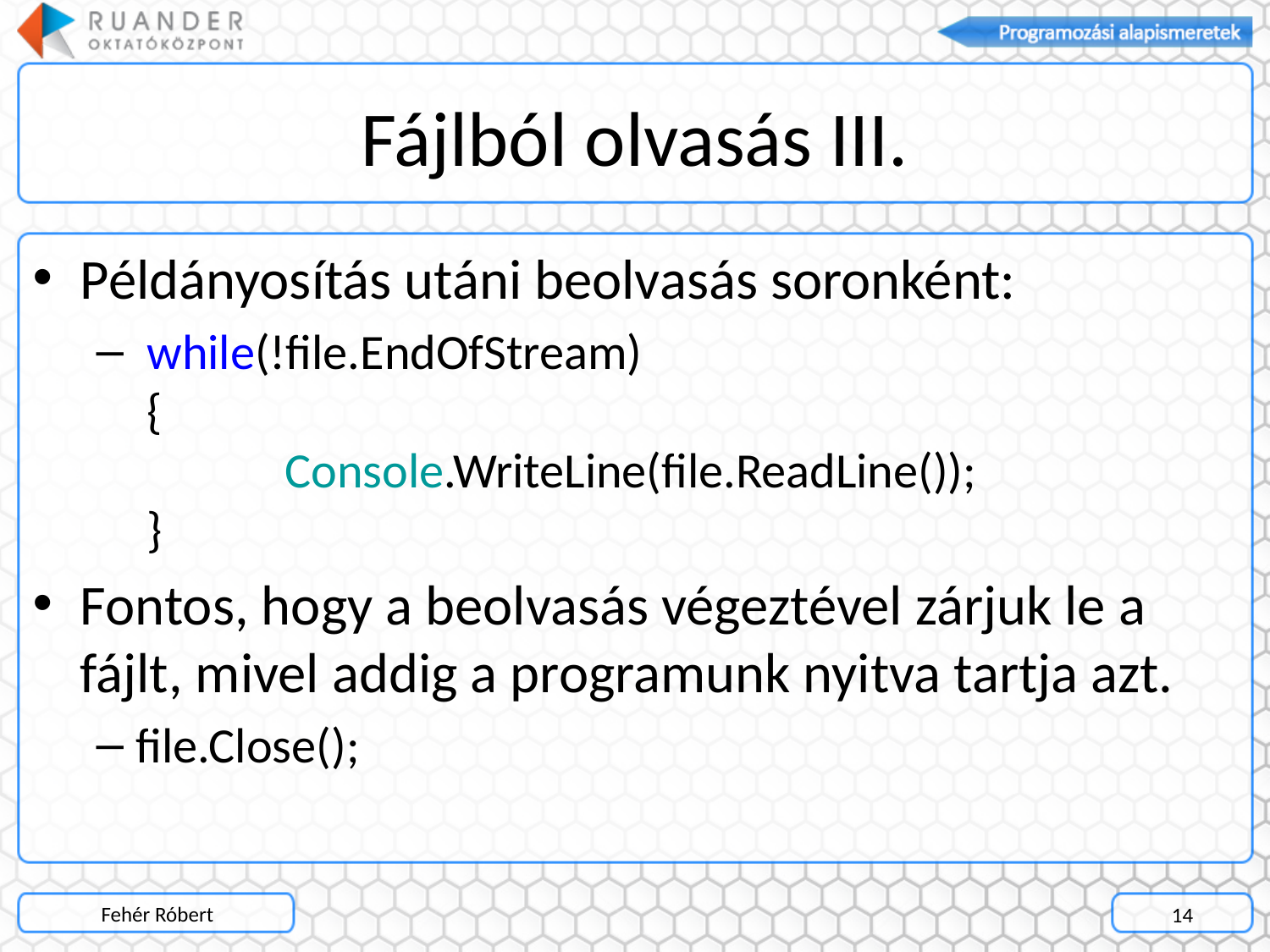

# Fájlból olvasás III.
Példányosítás utáni beolvasás soronként:
 while(!file.EndOfStream)
 {
	  Console.WriteLine(file.ReadLine());
 }
Fontos, hogy a beolvasás végeztével zárjuk le a fájlt, mivel addig a programunk nyitva tartja azt.
file.Close();

Fehér Róbert
14